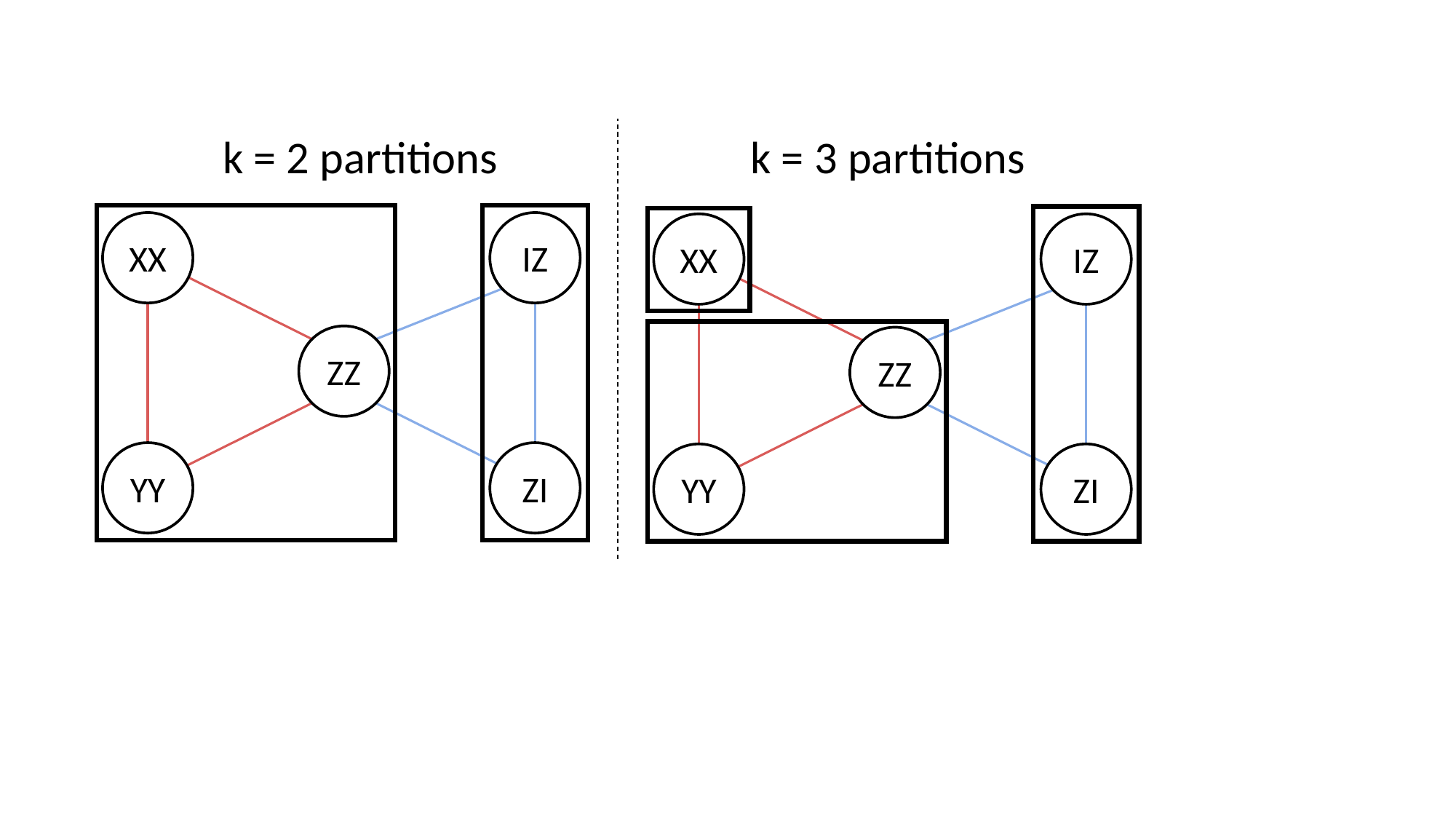

k = 2 partitions
k = 3 partitions

XX
IZ
XX
IZ

ZZ
ZZ
YY
ZI
YY
ZI